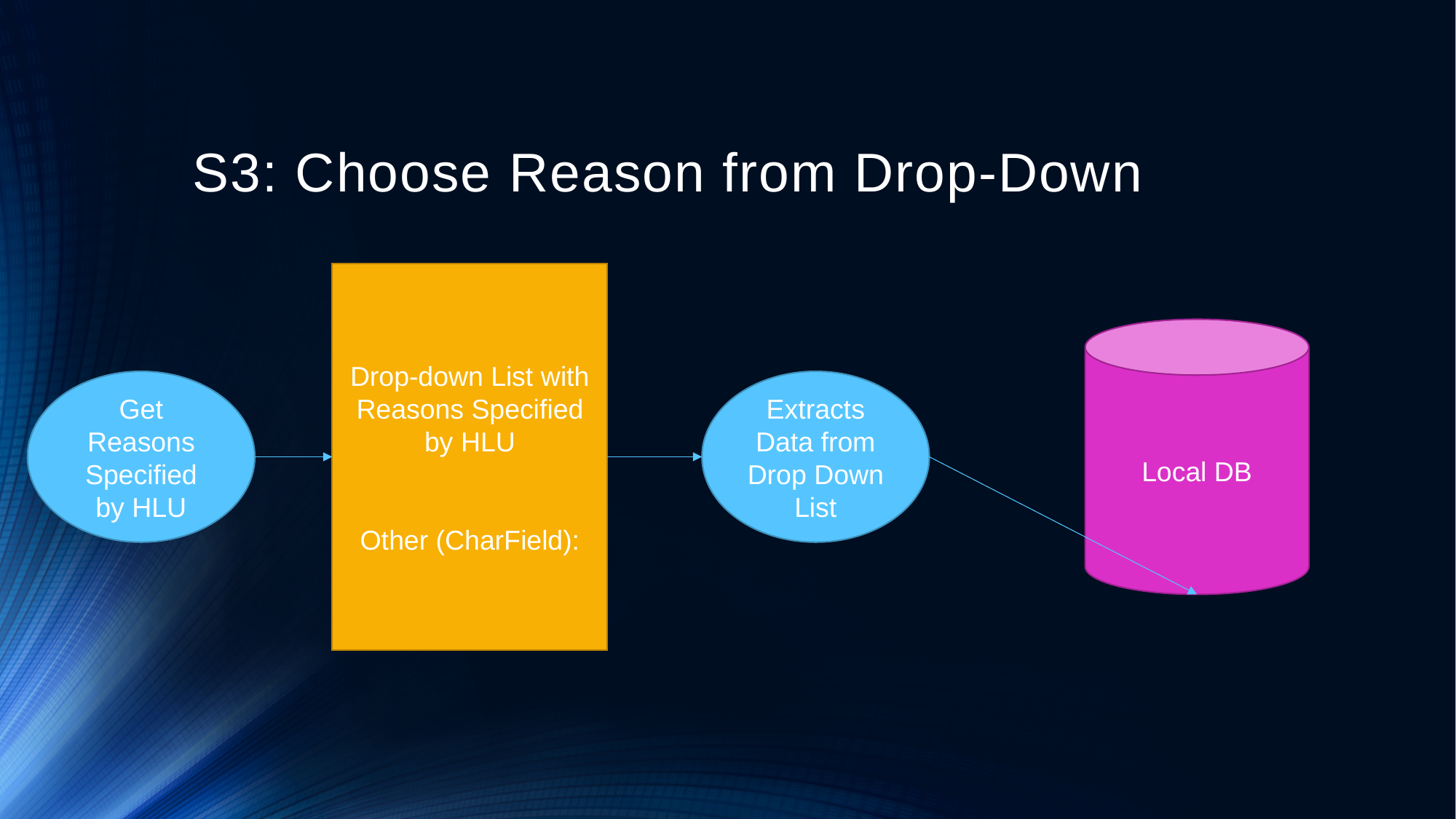

# S3: Choose Reason from Drop-Down
Drop-down List with Reasons Specified by HLU

Other (CharField):
Local DB
Get Reasons Specified by HLU
Extracts Data from Drop Down List